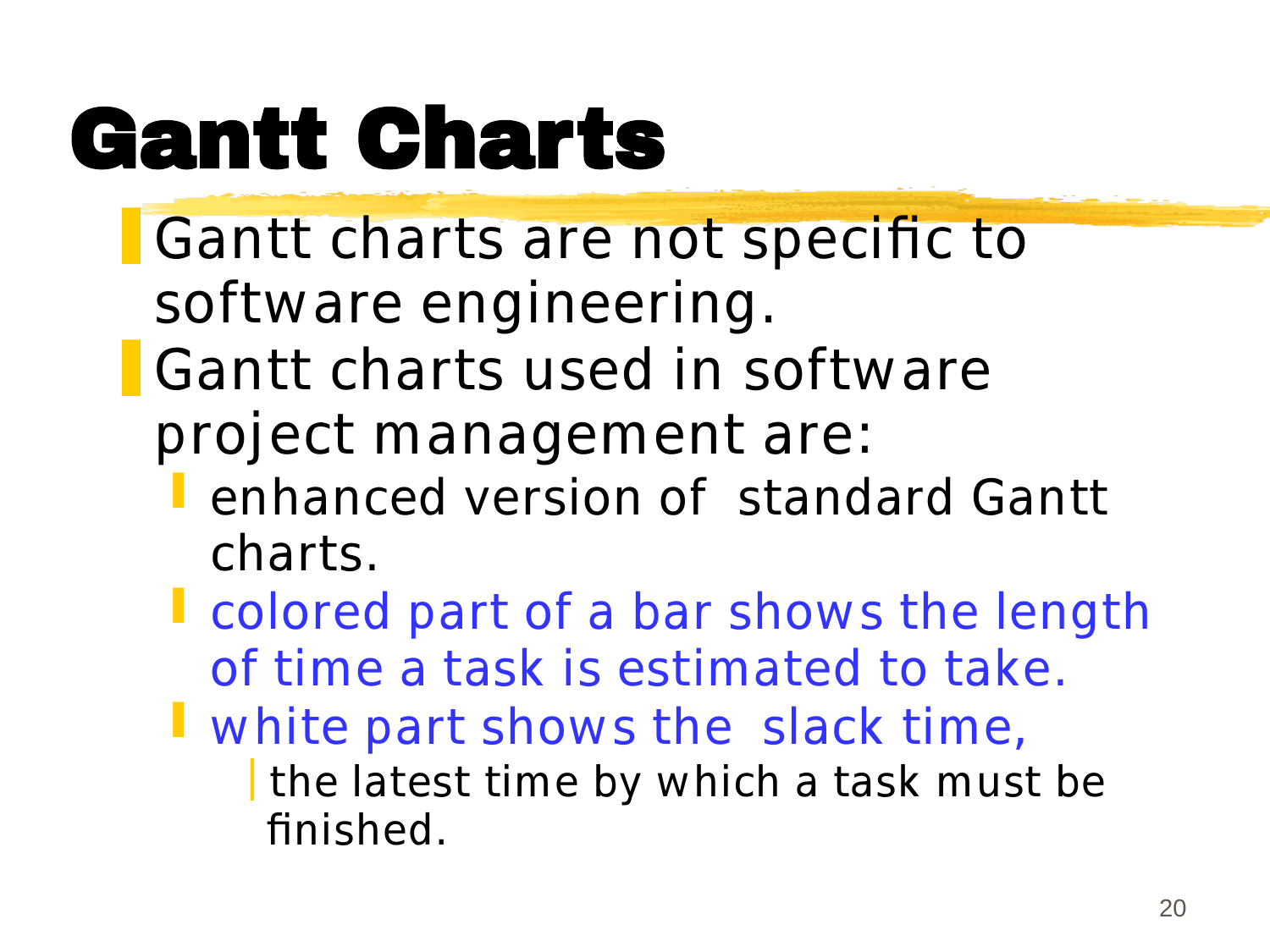

# Gantt Charts
Gantt charts are not specific to software engineering.
Gantt charts used in software project management are:
enhanced version of  standard Gantt charts.
colored part of a bar shows the length of time a task is estimated to take.
white part shows the  slack time,
the latest time by which a task must be finished.
20